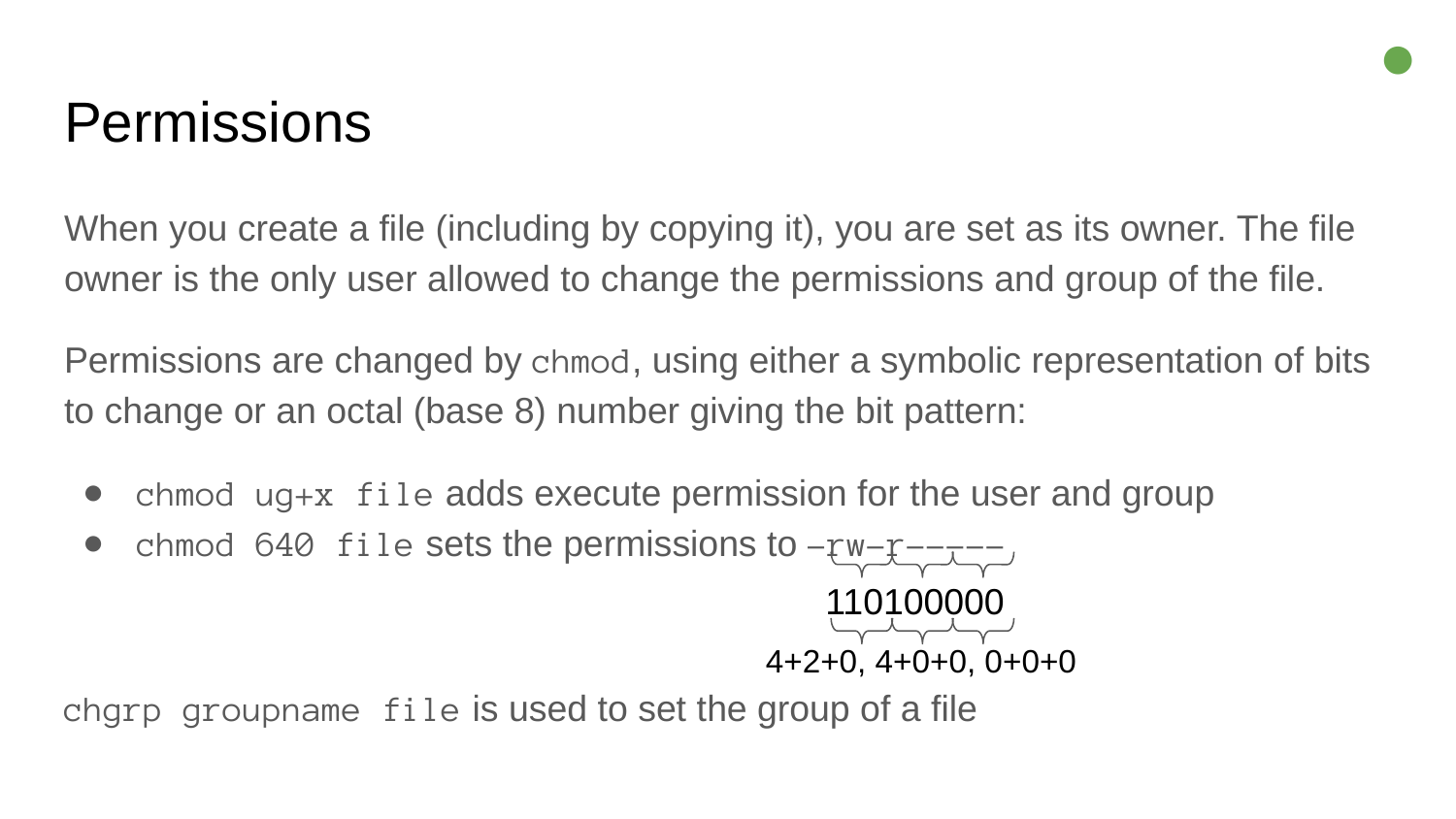

●
# Permissions
When you create a file (including by copying it), you are set as its owner. The file owner is the only user allowed to change the permissions and group of the file.
Permissions are changed by chmod, using either a symbolic representation of bits to change or an octal (base 8) number giving the bit pattern:
chmod ug+x file adds execute permission for the user and group
chmod 640 file sets the permissions to -rw-r-----

chgrp groupname file is used to set the group of a file

 110100000

 4+2+0, 4+0+0, 0+0+0